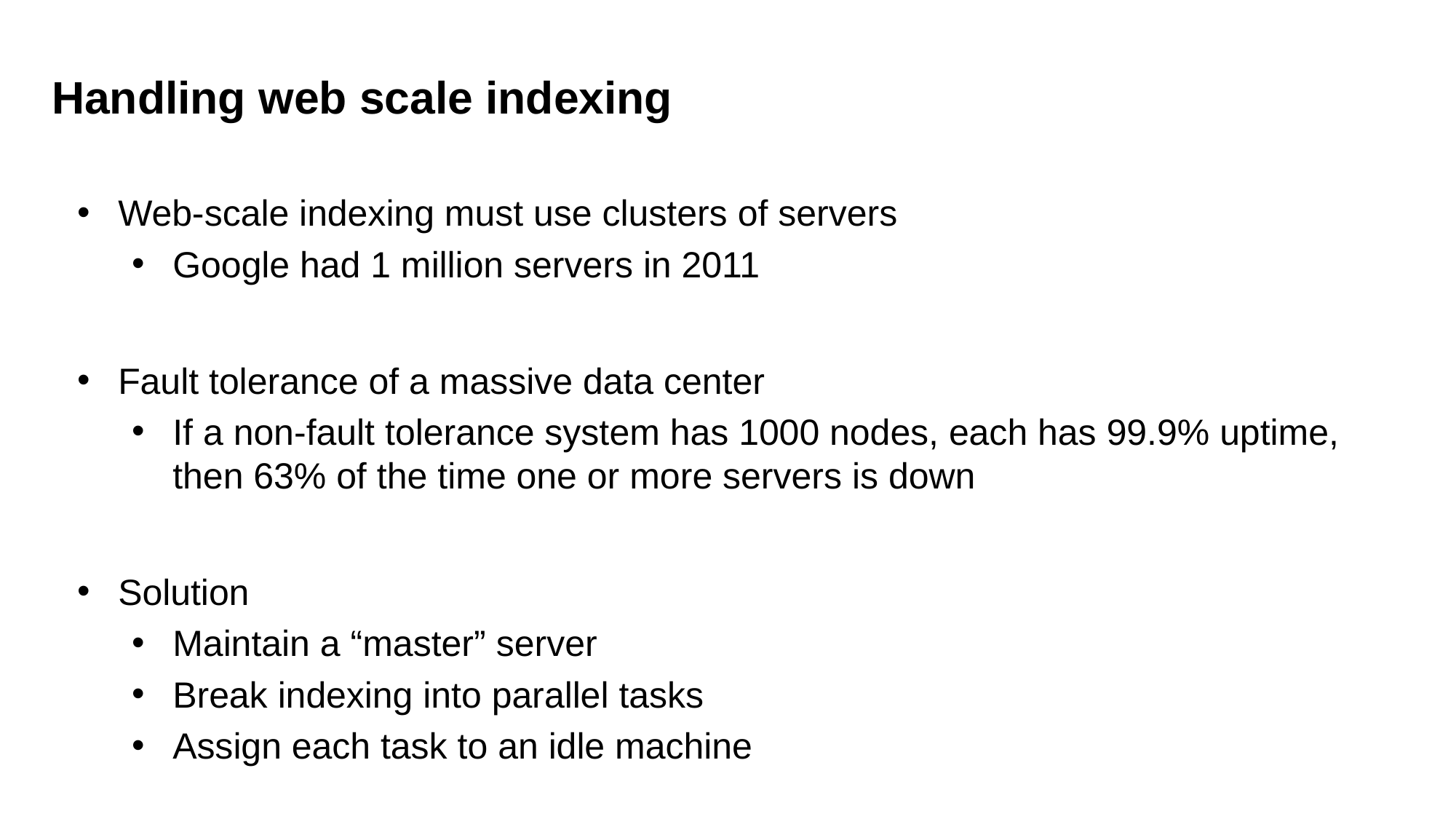

Handling web scale indexing
Web-scale indexing must use clusters of servers
Google had 1 million servers in 2011

Fault tolerance of a massive data center
If a non-fault tolerance system has 1000 nodes, each has 99.9% uptime, then 63% of the time one or more servers is down

Solution
Maintain a “master” server
Break indexing into parallel tasks
Assign each task to an idle machine
17